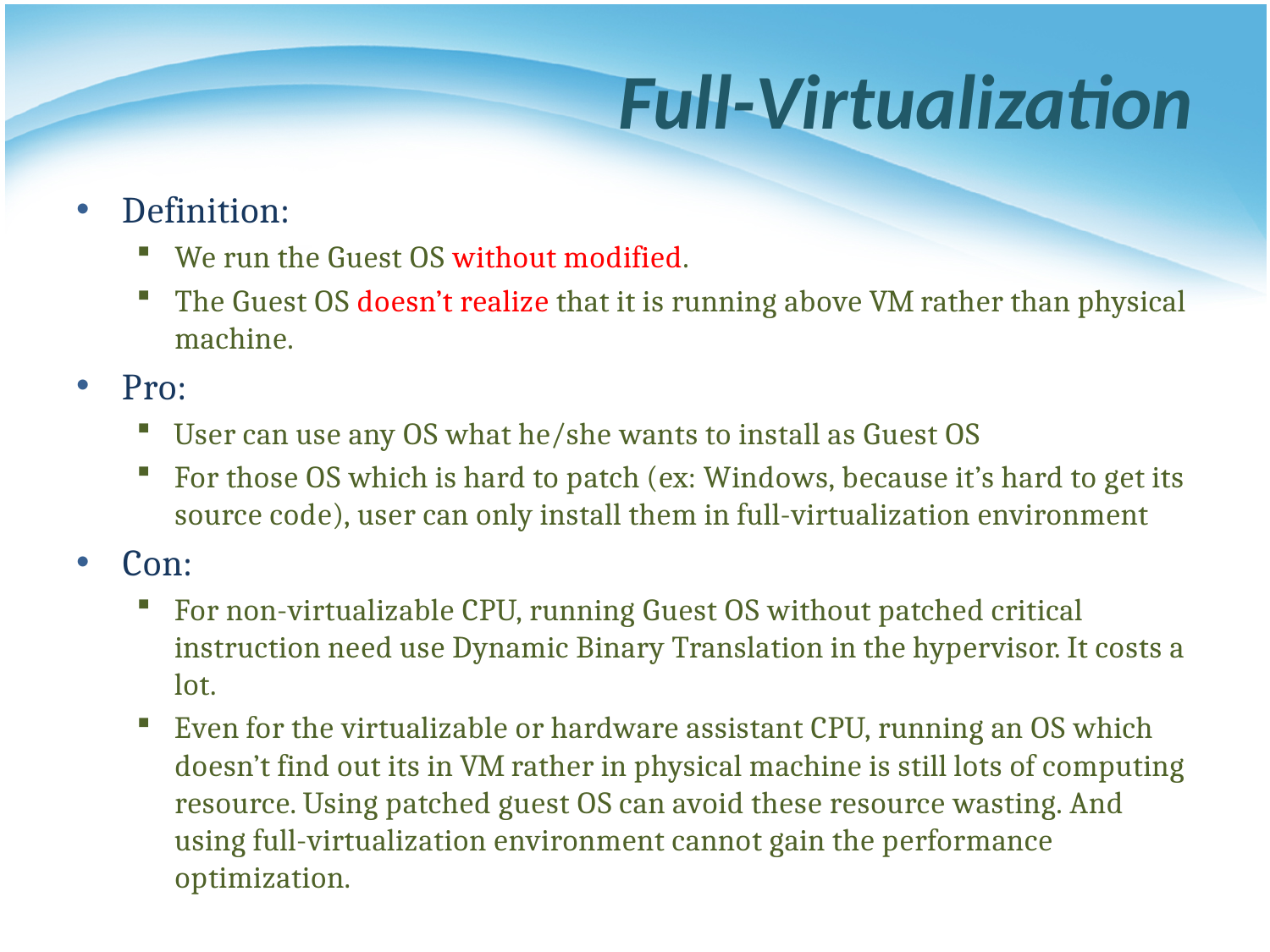

# Full-Virtualization
Definition:
We run the Guest OS without modified.
The Guest OS doesn’t realize that it is running above VM rather than physical machine.
Pro:
User can use any OS what he/she wants to install as Guest OS
For those OS which is hard to patch (ex: Windows, because it’s hard to get its source code), user can only install them in full-virtualization environment
Con:
For non-virtualizable CPU, running Guest OS without patched critical instruction need use Dynamic Binary Translation in the hypervisor. It costs a lot.
Even for the virtualizable or hardware assistant CPU, running an OS which doesn’t find out its in VM rather in physical machine is still lots of computing resource. Using patched guest OS can avoid these resource wasting. And using full-virtualization environment cannot gain the performance optimization.